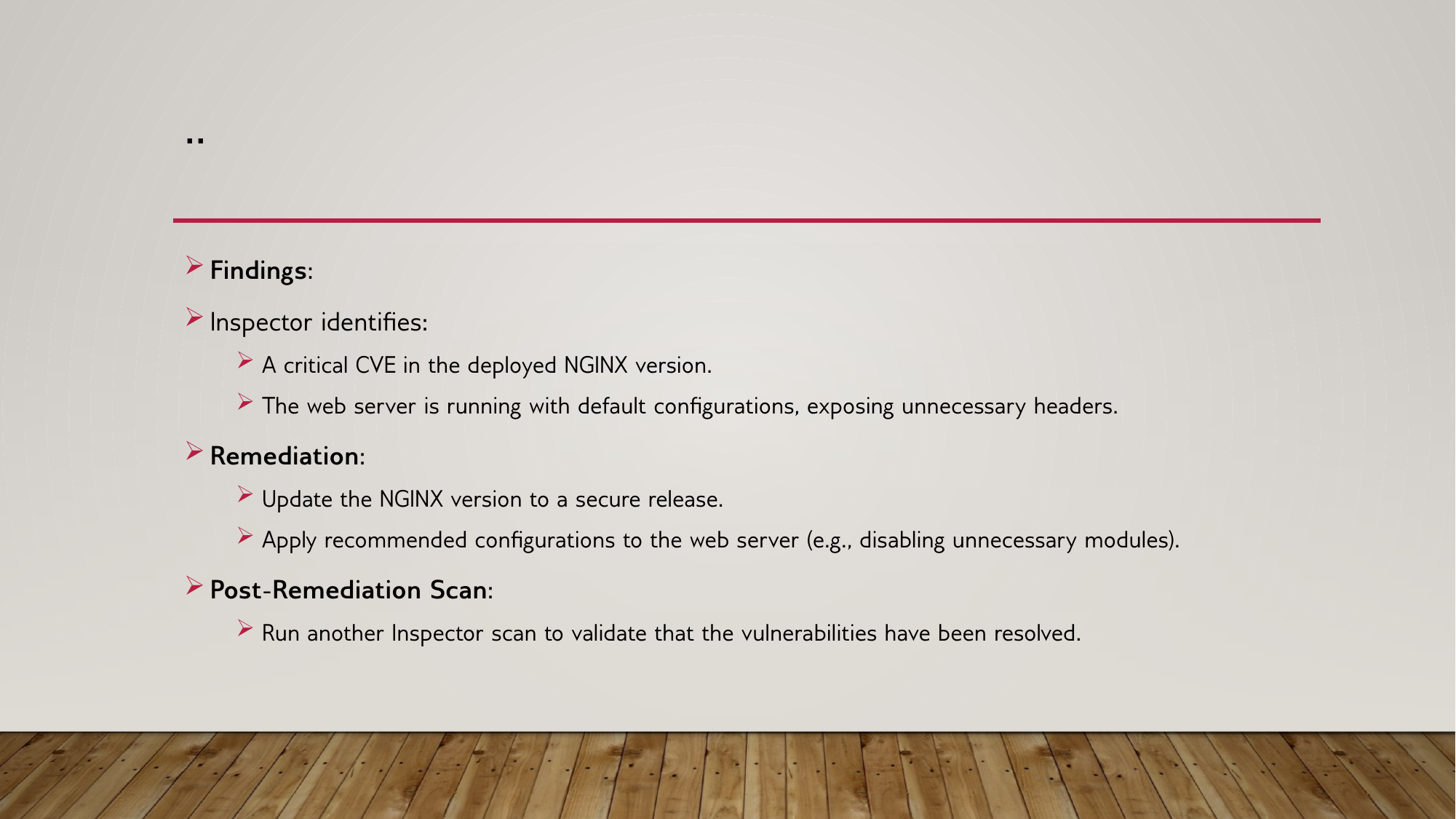

# ..
Findings:
Inspector identifies:
A critical CVE in the deployed NGINX version.
The web server is running with default configurations, exposing unnecessary headers.
Remediation:
Update the NGINX version to a secure release.
Apply recommended configurations to the web server (e.g., disabling unnecessary modules).
Post-Remediation Scan:
Run another Inspector scan to validate that the vulnerabilities have been resolved.